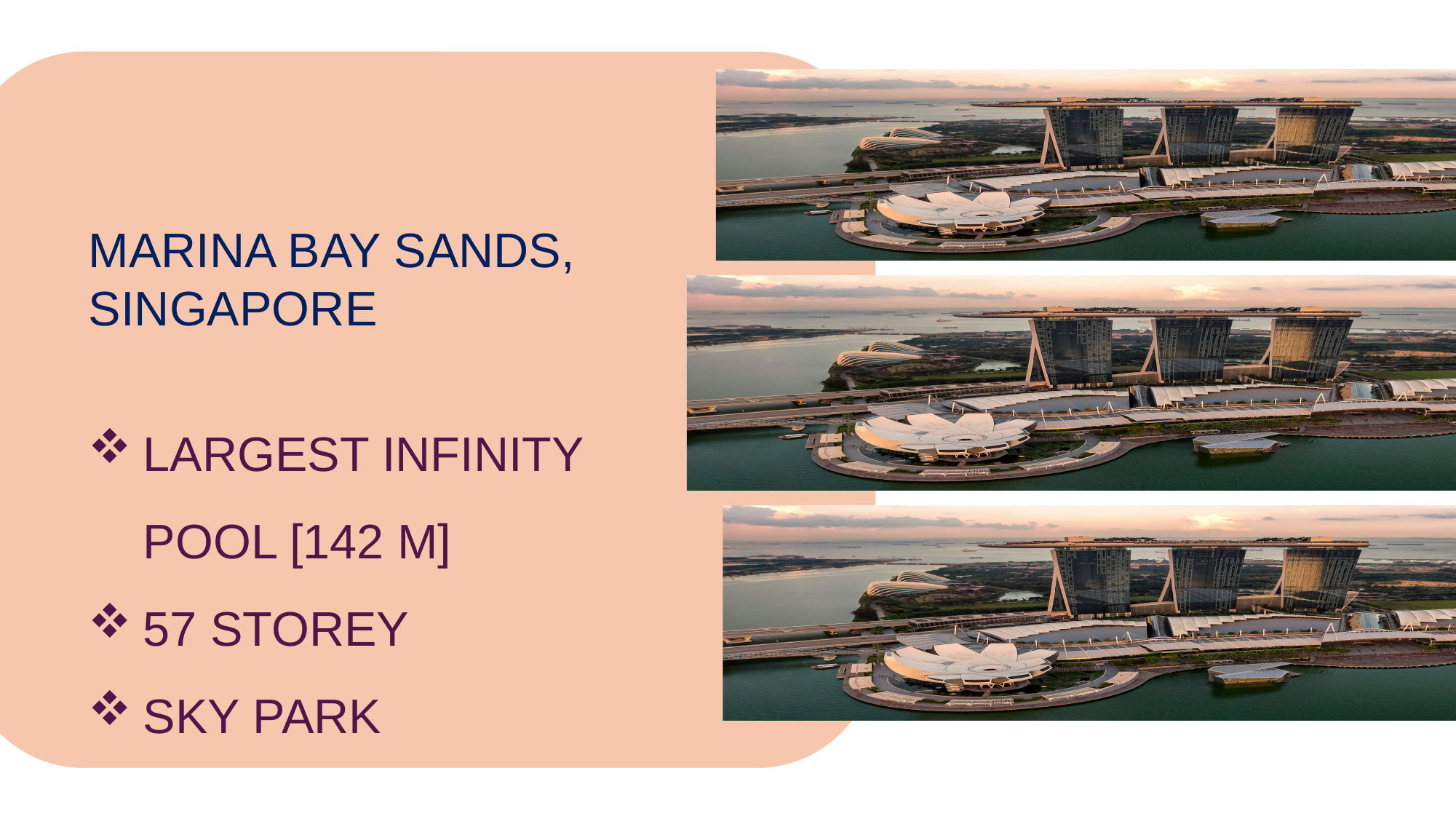

MARINA BAY SANDS, SINGAPORE

LARGEST INFINITY POOL [142 M]
57 STOREY
SKY PARK